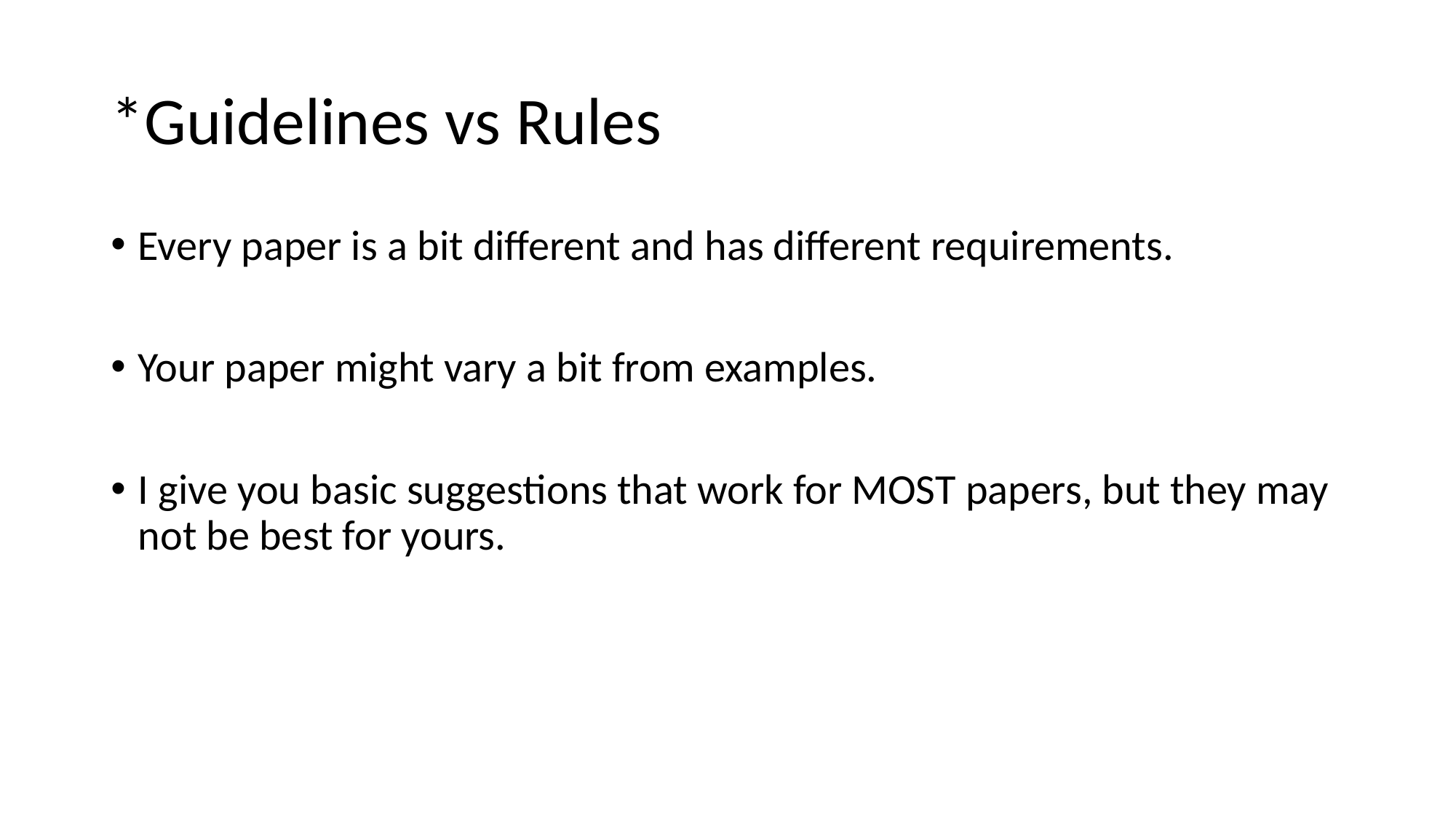

# *Guidelines vs Rules
Every paper is a bit different and has different requirements.

Your paper might vary a bit from examples.

I give you basic suggestions that work for MOST papers, but they may not be best for yours.